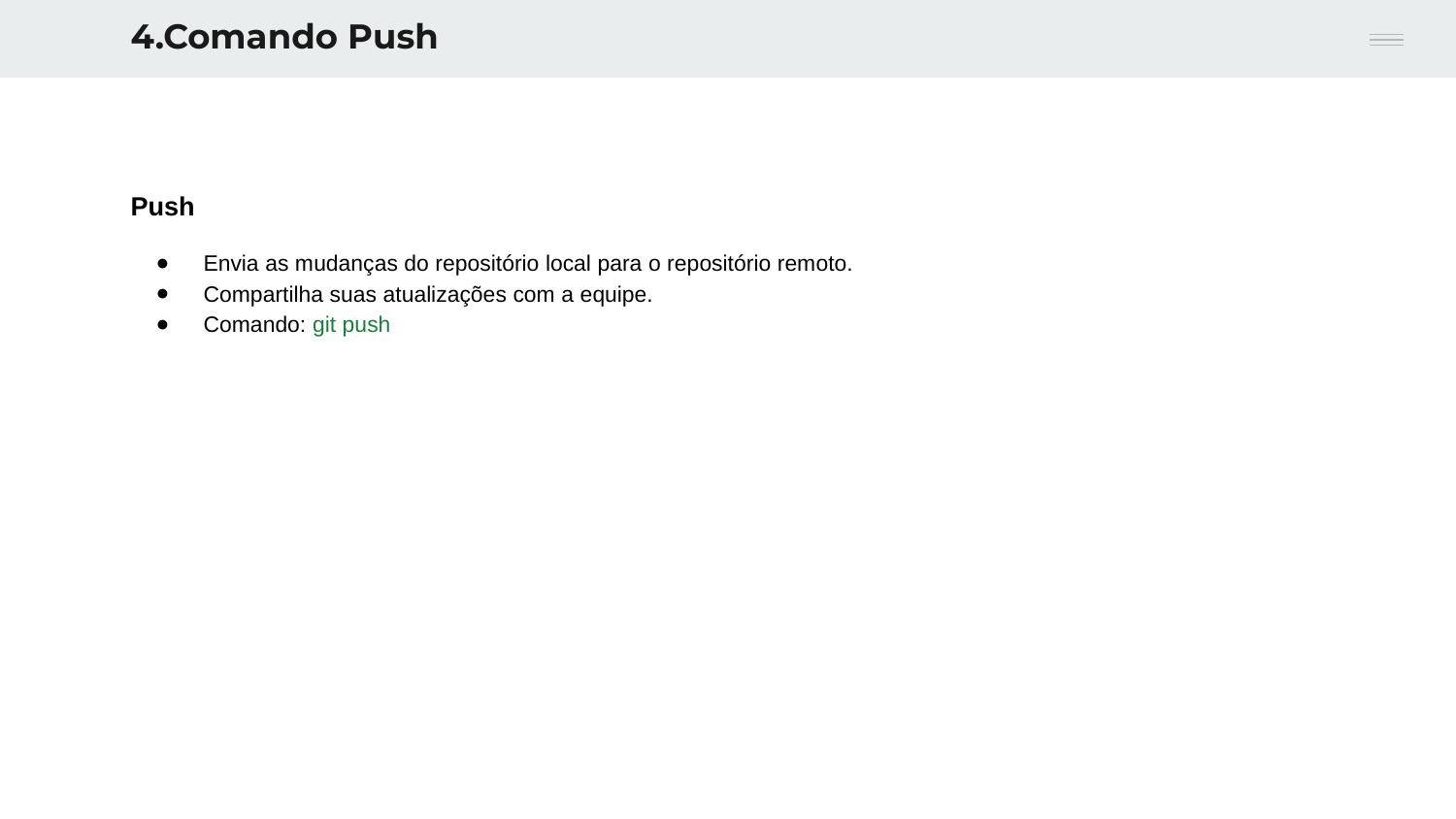

4.Comando Push
Push
Envia as mudanças do repositório local para o repositório remoto.
Compartilha suas atualizações com a equipe.
Comando: git push